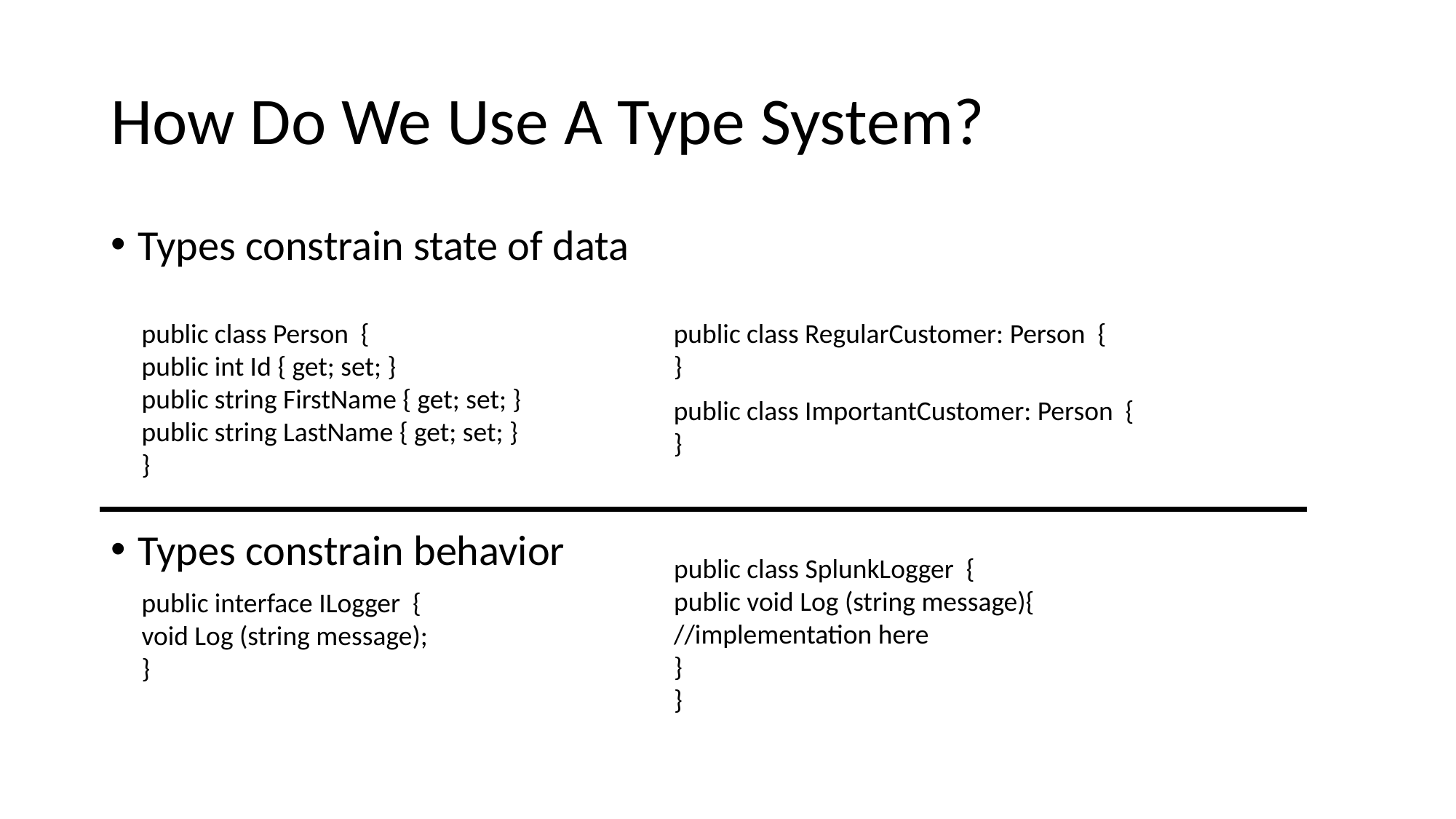

# How Do We Use A Type System?
Types constrain state of data

Types constrain behavior

public class Person  {
public int Id { get; set; }
public string FirstName { get; set; }
public string LastName { get; set; }
}
public class RegularCustomer: Person  {
}
public class ImportantCustomer: Person  {
}
public class SplunkLogger  {
public void Log (string message){
//implementation here
}
}
public interface ILogger  {
void Log (string message);
}